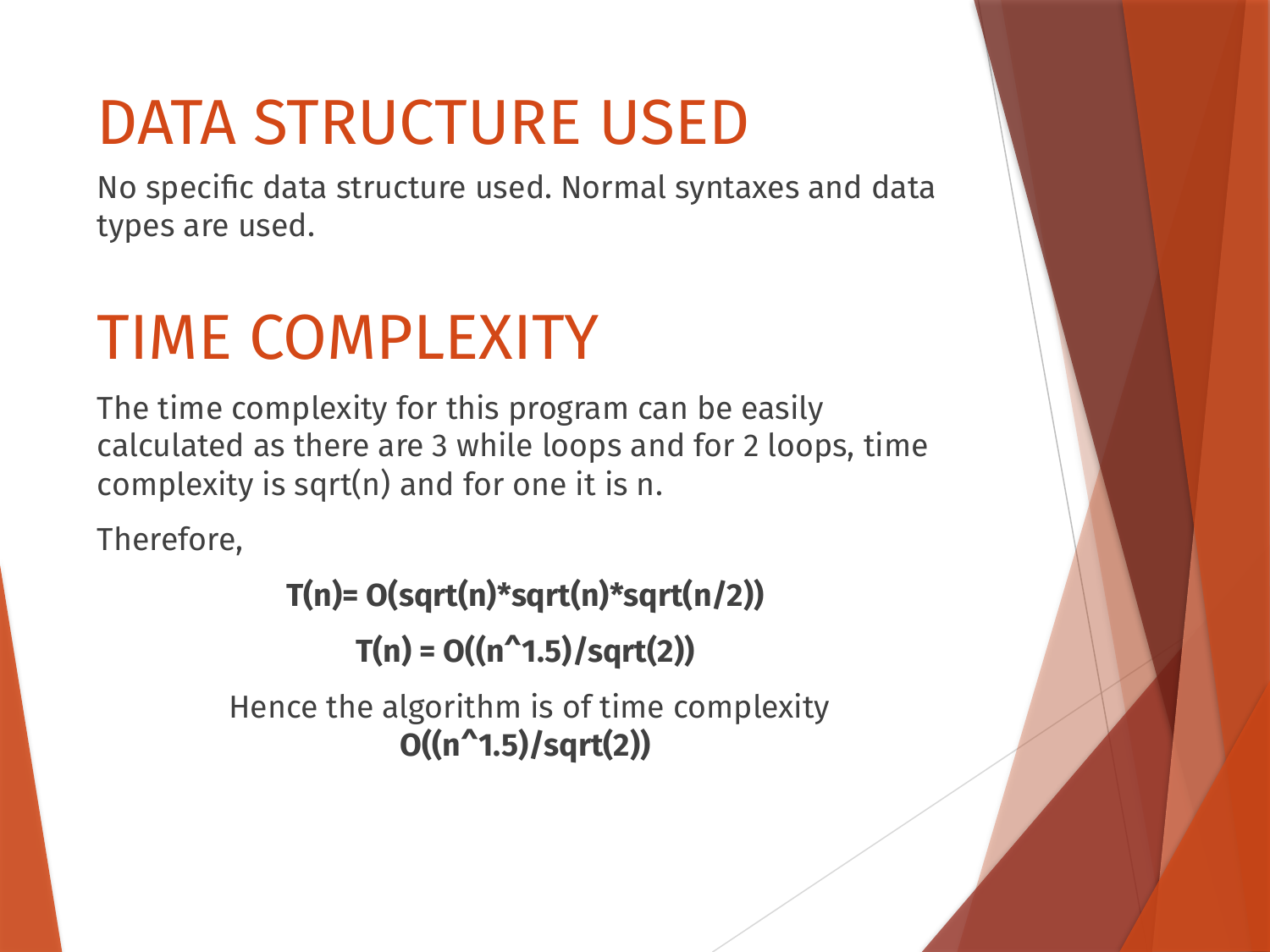

# DATA STRUCTURE USED
No specific data structure used. Normal syntaxes and data types are used.

TIME COMPLEXITY
The time complexity for this program can be easily calculated as there are 3 while loops and for 2 loops, time complexity is sqrt(n) and for one it is n.
Therefore,
T(n)= O(sqrt(n)*sqrt(n)*sqrt(n/2))
T(n) = O((n^1.5)/sqrt(2))
 Hence the algorithm is of time complexity O((n^1.5)/sqrt(2))